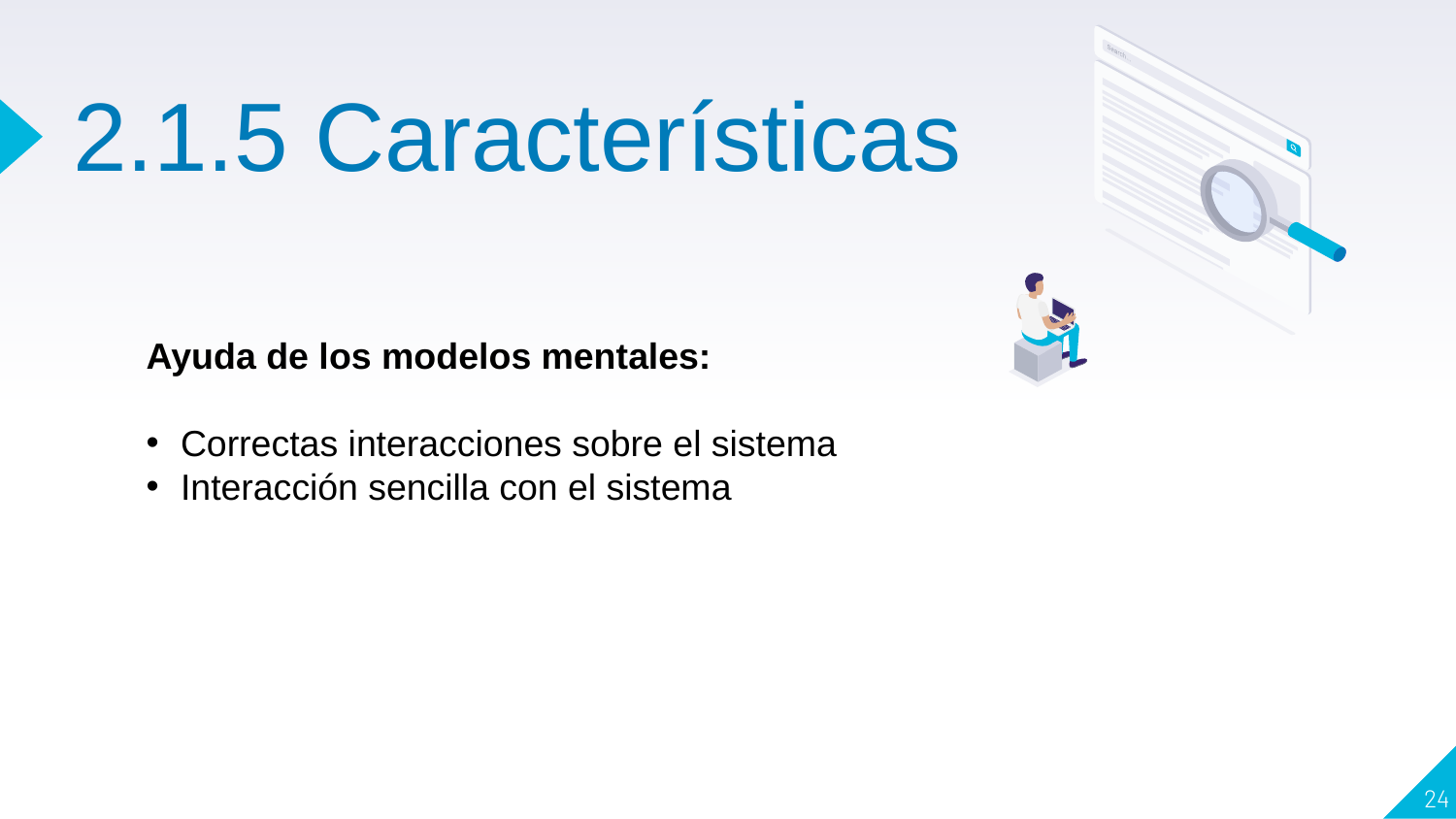

# 2.1.5 Características
Ayuda de los modelos mentales:

Correctas interacciones sobre el sistema
Interacción sencilla con el sistema
Vestibuum congue
tempus
Lorem ipsum dolor sit amet, consectetur adipiscing elit, sed do eiusmod tempor. Ipsum dolor sit amet elit, sed do eiusmod tempor.
24